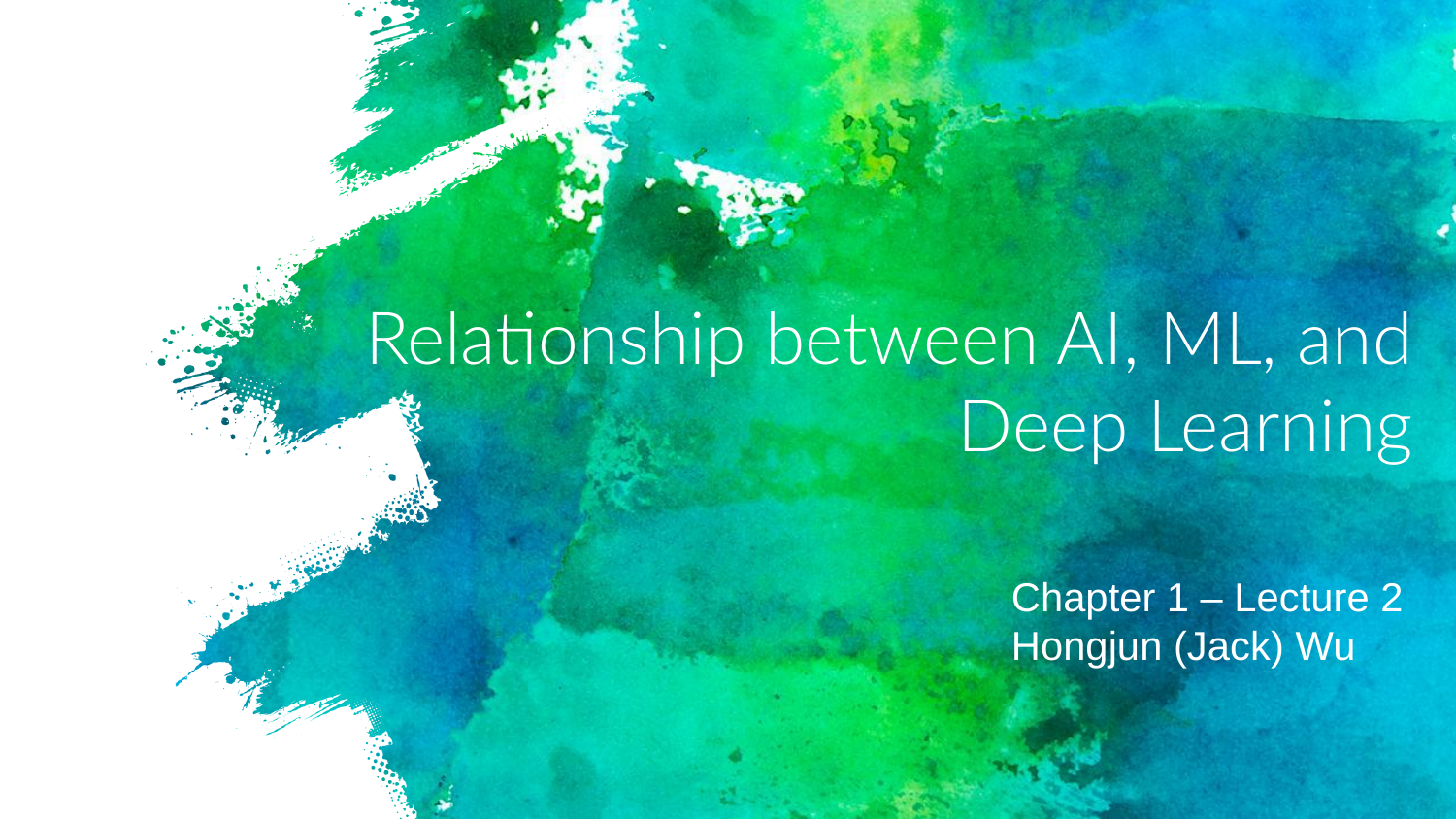

# Relationship between AI, ML, and Deep Learning
Chapter 1 – Lecture 2
Hongjun (Jack) Wu